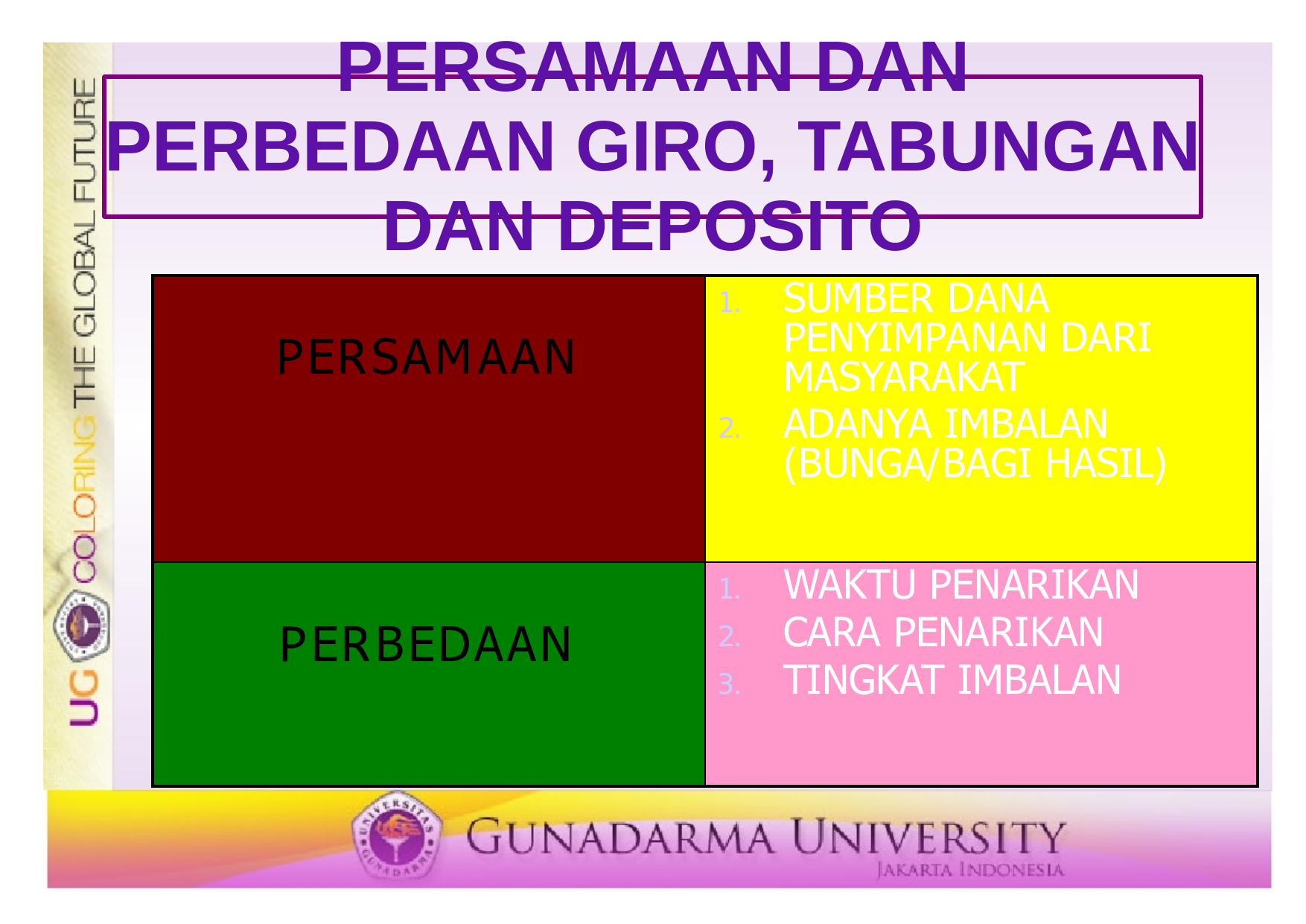

# PERSAMAAN DAN PERBEDAAN GIRO, TABUNGAN DAN DEPOSITO
| PERSAMAAN | SUMBER DANA PENYIMPANAN DARI MASYARAKAT ADANYA IMBALAN (BUNGA/BAGI HASIL) |
| --- | --- |
| PERBEDAAN | WAKTU PENARIKAN CARA PENARIKAN TINGKAT IMBALAN |